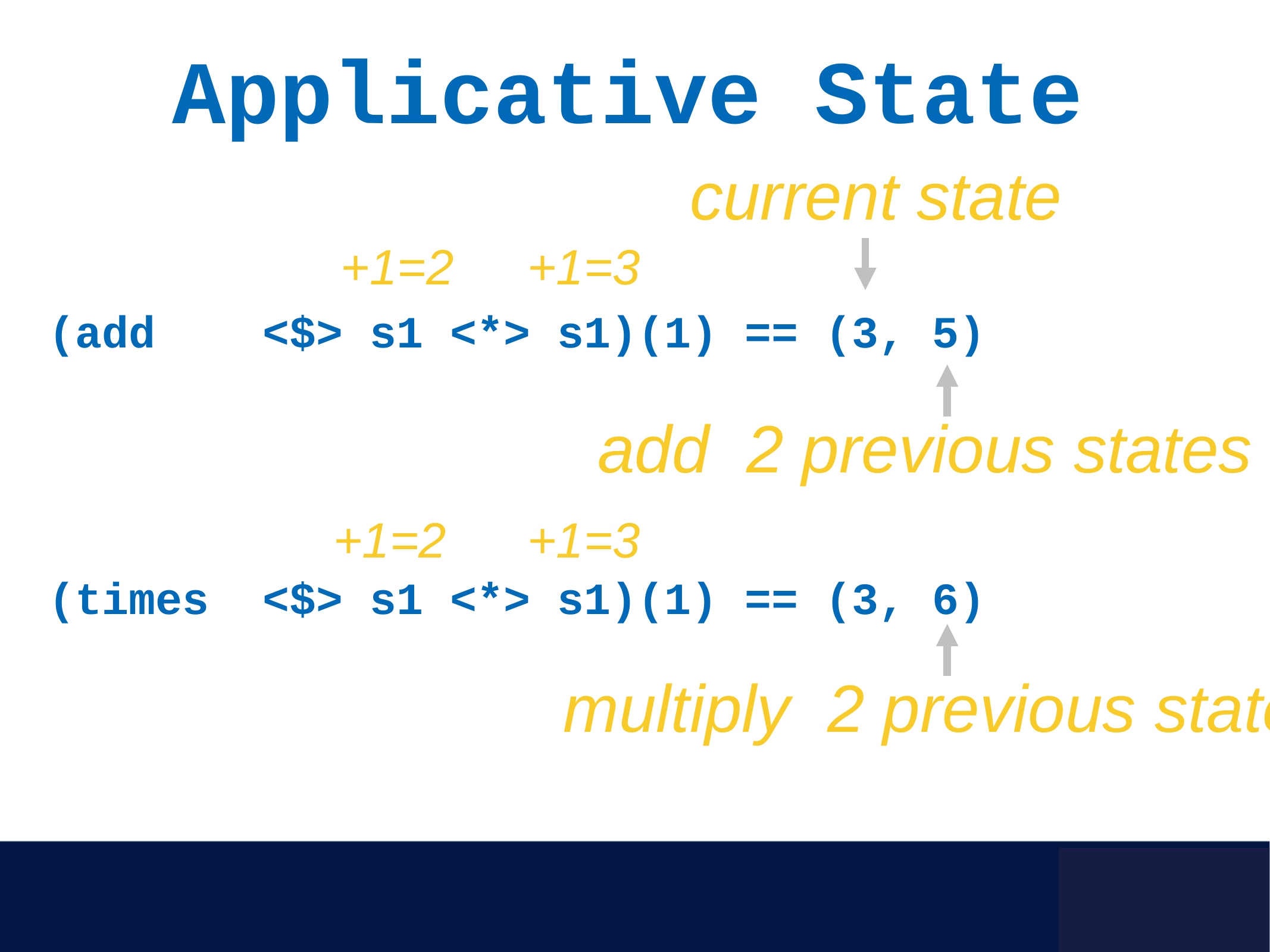

Applicative State
current state
+1=2
+1=3
add  2 previous states
(add    <$> s1 <*> s1)(1) == (3, 5)
+1=2
+1=3
multiply  2 previous states
(times  <$> s1 <*> s1)(1) == (3, 6)